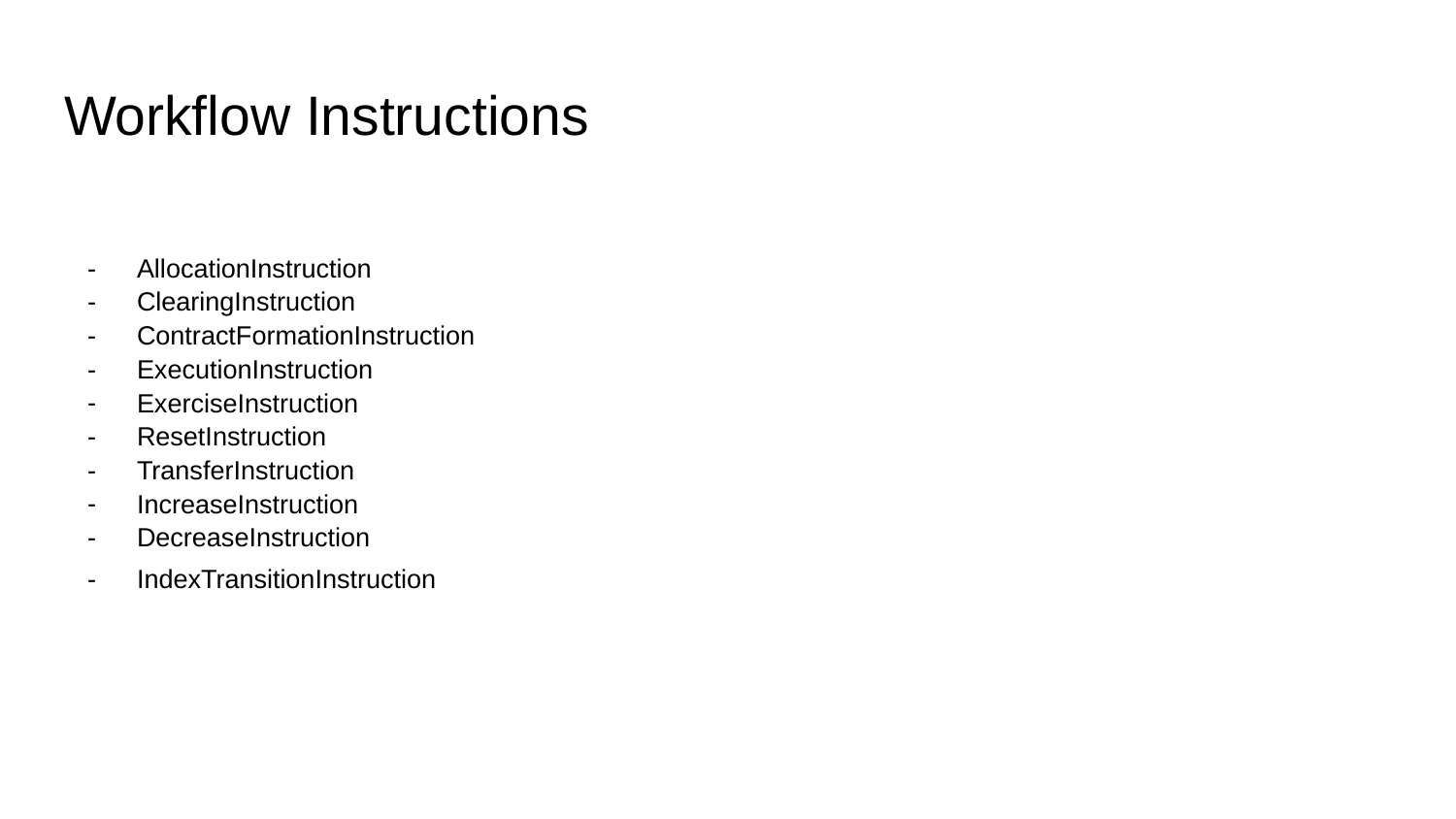

# Workflow Instructions

AllocationInstruction
ClearingInstruction
ContractFormationInstruction
ExecutionInstruction
ExerciseInstruction
ResetInstruction
TransferInstruction
IncreaseInstruction
DecreaseInstruction
IndexTransitionInstruction